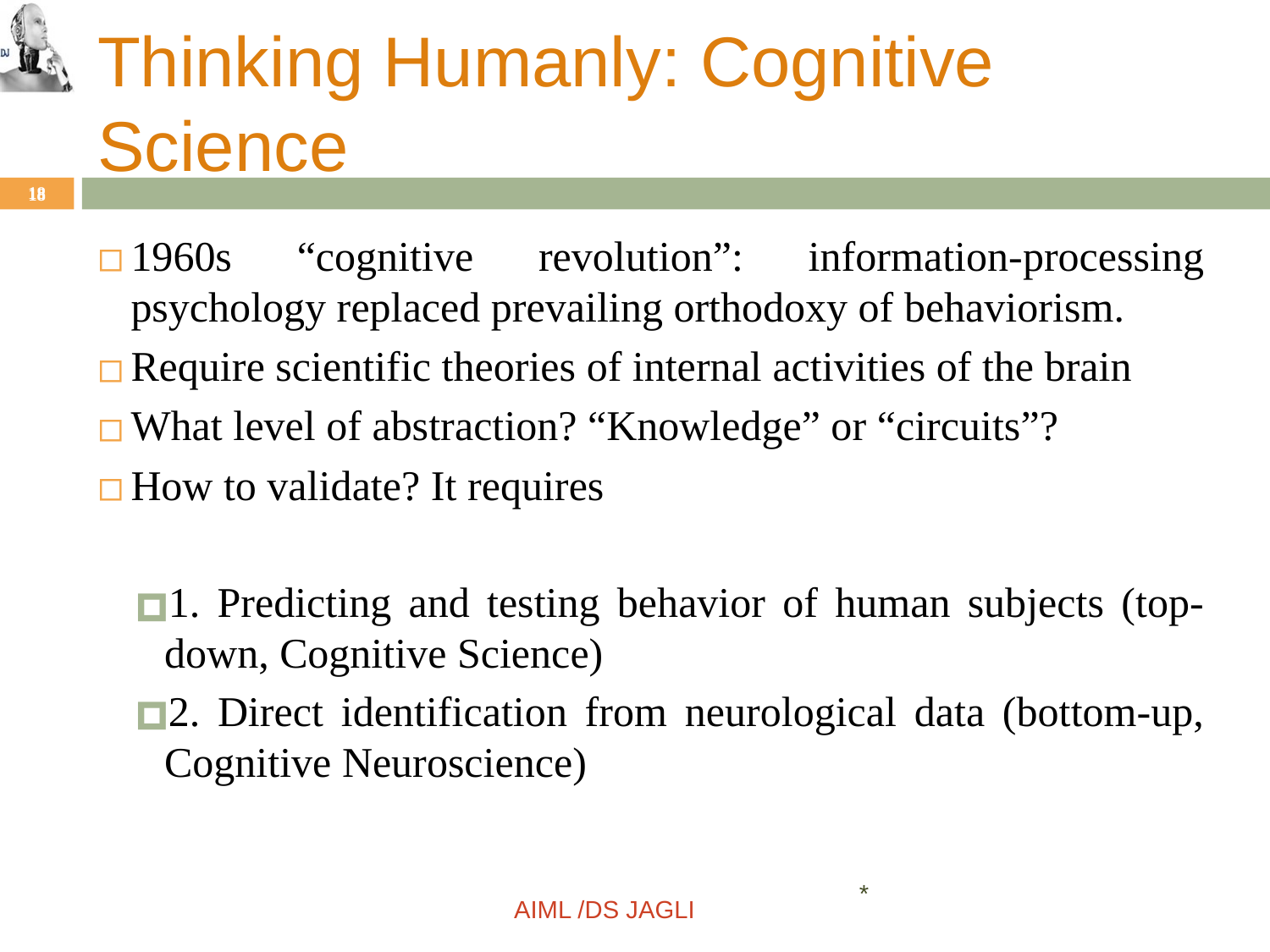

# Thinking Humanly: Cognitive Science
18
18
1960s “cognitive revolution”: information-processing psychology replaced prevailing orthodoxy of behaviorism.
Require scientific theories of internal activities of the brain
What level of abstraction? “Knowledge” or “circuits”?
How to validate? It requires

1. Predicting and testing behavior of human subjects (top-down, Cognitive Science)
2. Direct identification from neurological data (bottom-up, Cognitive Neuroscience)
*